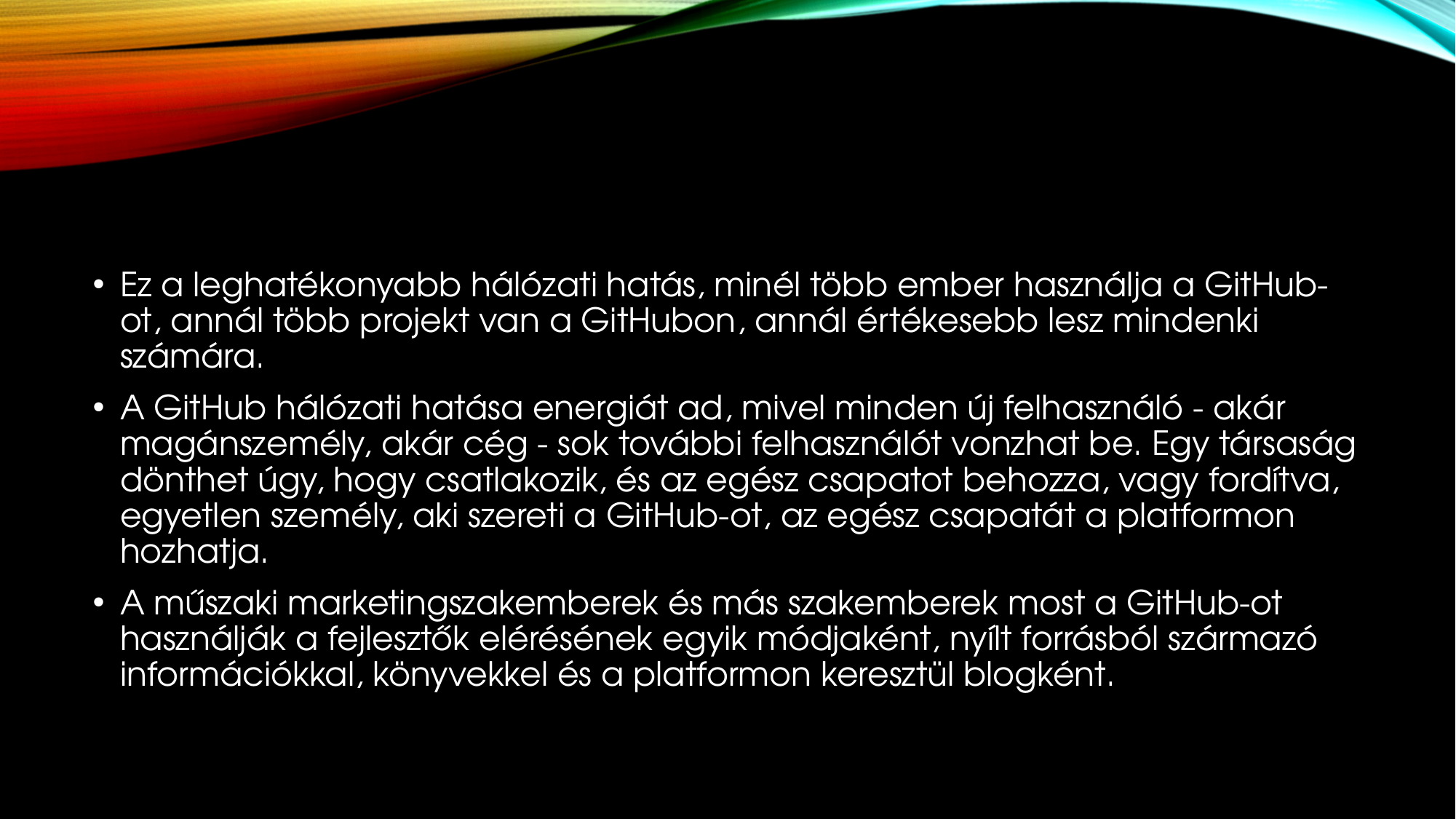

#
Ez a leghatékonyabb hálózati hatás, minél több ember használja a GitHub-ot, annál több projekt van a GitHubon, annál értékesebb lesz mindenki számára.
A GitHub hálózati hatása energiát ad, mivel minden új felhasználó - akár magánszemély, akár cég - sok további felhasználót vonzhat be. Egy társaság dönthet úgy, hogy csatlakozik, és az egész csapatot behozza, vagy fordítva, egyetlen személy, aki szereti a GitHub-ot, az egész csapatát a platformon hozhatja.
A műszaki marketingszakemberek és más szakemberek most a GitHub-ot használják a fejlesztők elérésének egyik módjaként, nyílt forrásból származó információkkal, könyvekkel és a platformon keresztül blogként.